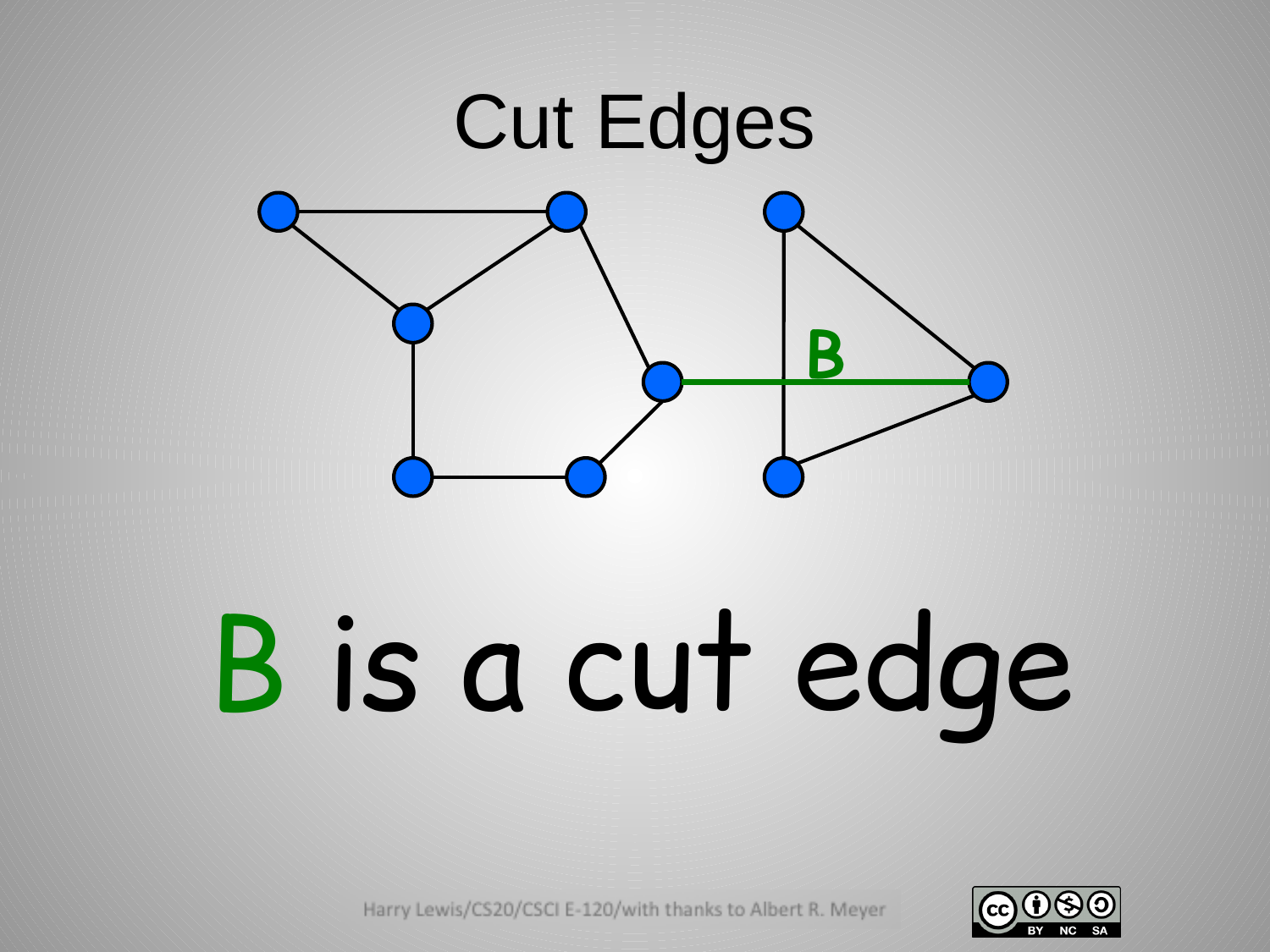

# Cut Edges

B

B is a cut edge